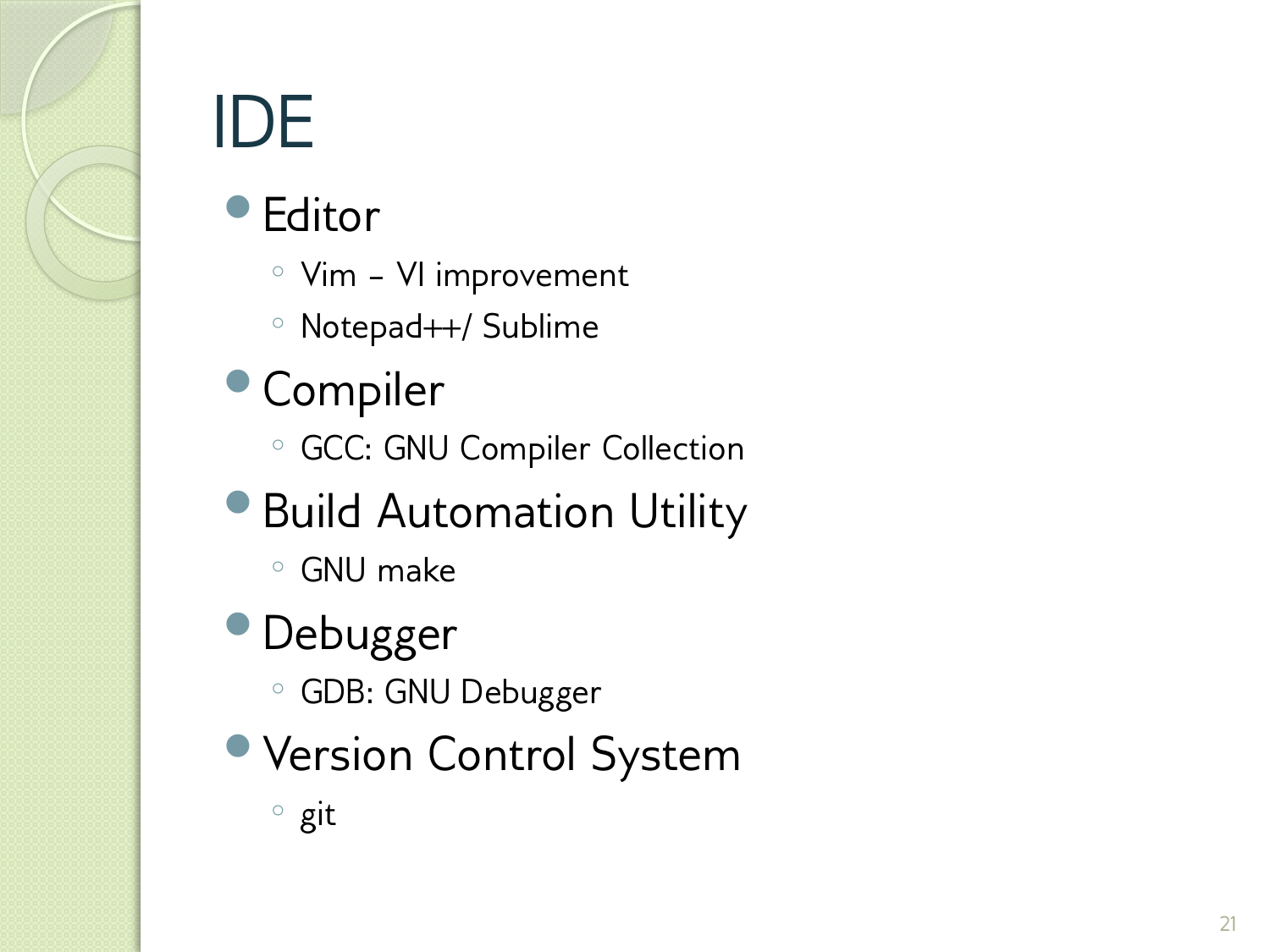

# IDE
Editor
Vim – VI improvement
Notepad++/ Sublime
Compiler
GCC: GNU Compiler Collection
Build Automation Utility
GNU make
Debugger
GDB: GNU Debugger
Version Control System
git
21